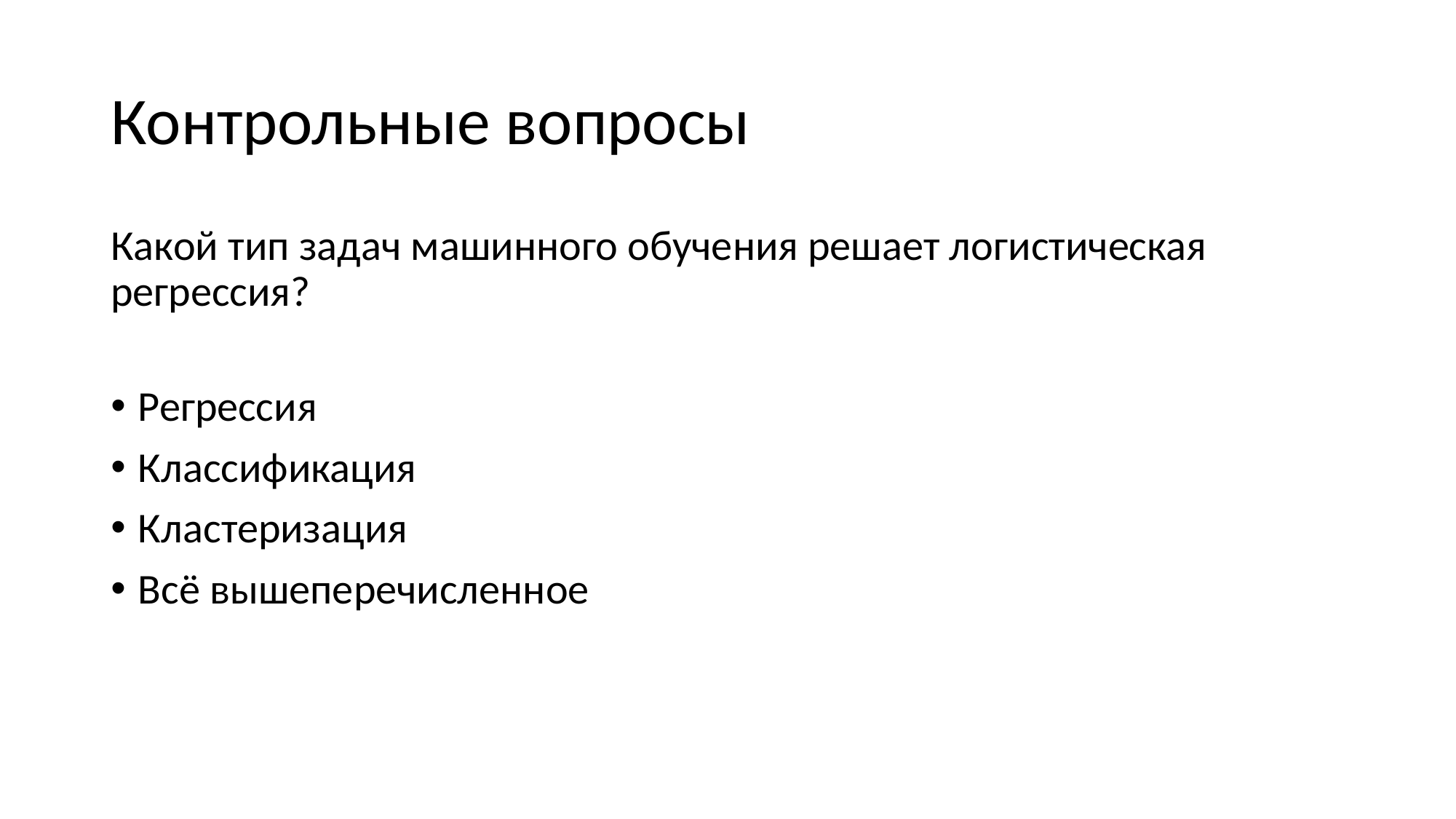

# Контрольные вопросы
Какой тип задач машинного обучения решает логистическая регрессия?

Регрессия
Классификация
Кластеризация
Всё вышеперечисленное